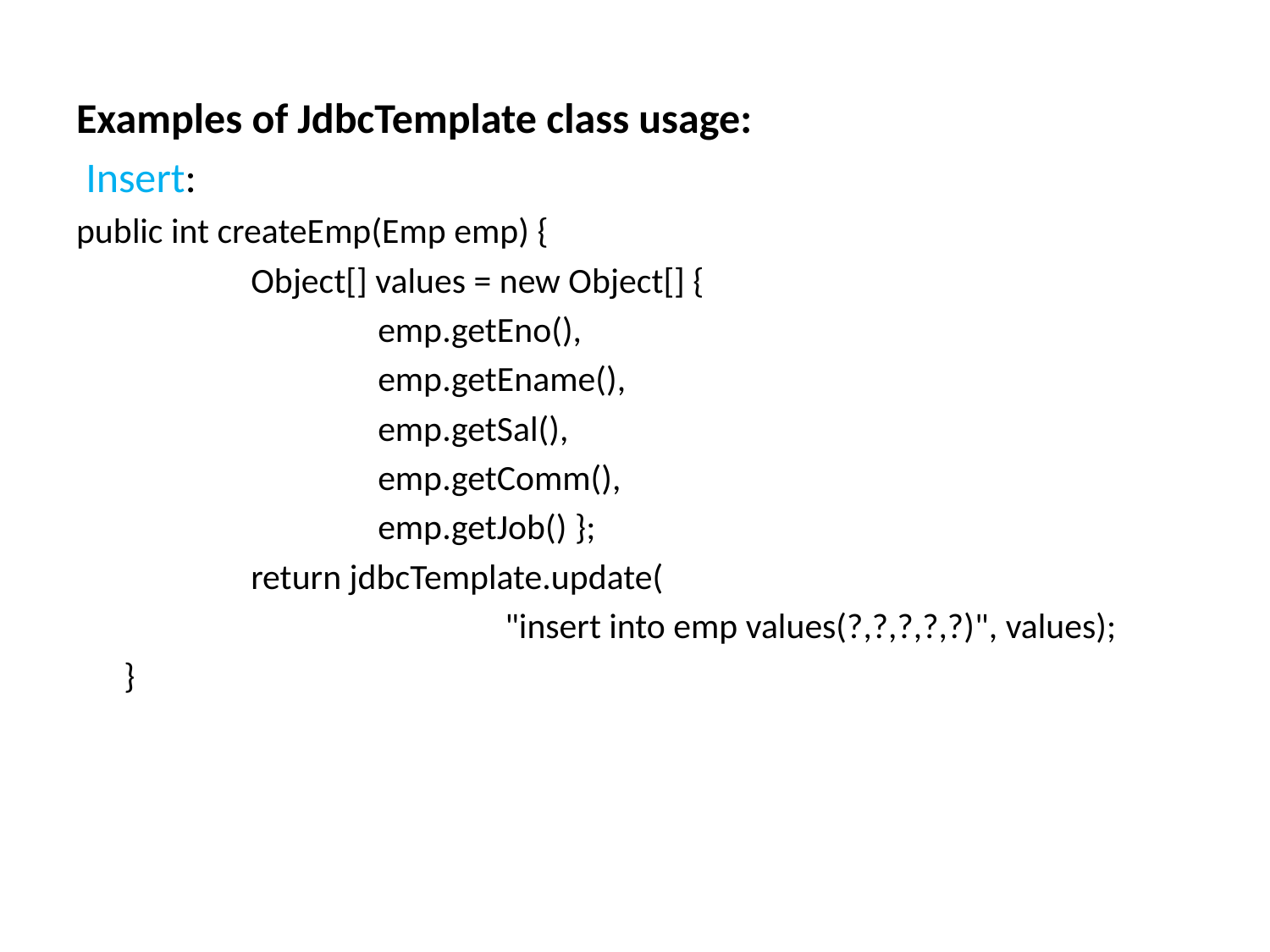

Examples of JdbcTemplate class usage:
 Insert:
public int createEmp(Emp emp) {
		Object[] values = new Object[] {
			emp.getEno(),
               		emp.getEname(),
			emp.getSal(),
			emp.getComm(),
			emp.getJob() };
		return jdbcTemplate.update(
				"insert into emp values(?,?,?,?,?)", values);
	}